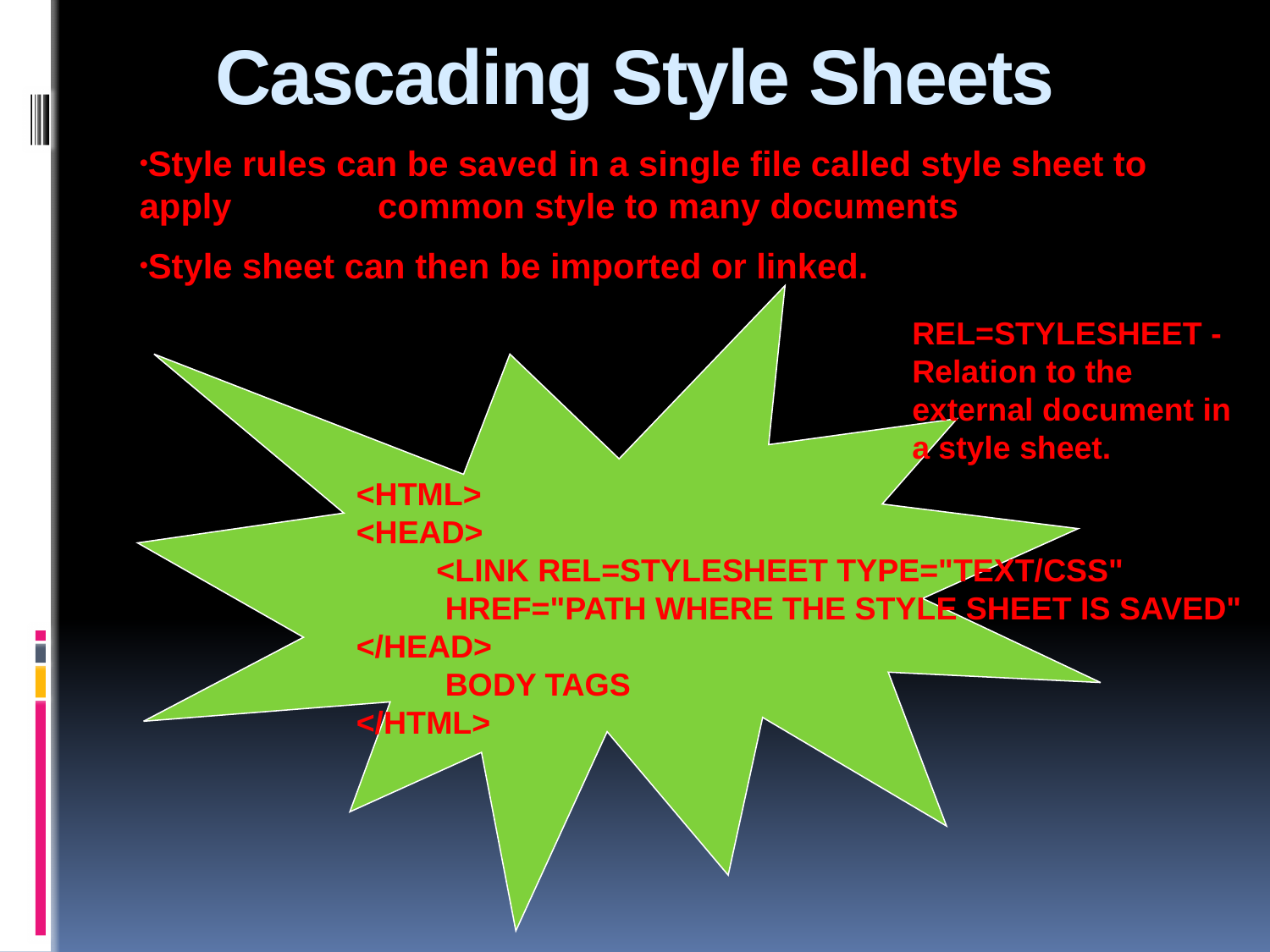

# Cascading Style Sheets
Style rules can be saved in a single file called style sheet to apply               common style to many documents
Style sheet can then be imported or linked.

<HTML>
<HEAD>
         <LINK REL=STYLESHEET TYPE="TEXT/CSS"
          HREF="PATH WHERE THE STYLE SHEET IS SAVED"
</HEAD>
          BODY TAGS
</HTML>
REL=STYLESHEET - Relation to the external document in a style sheet.